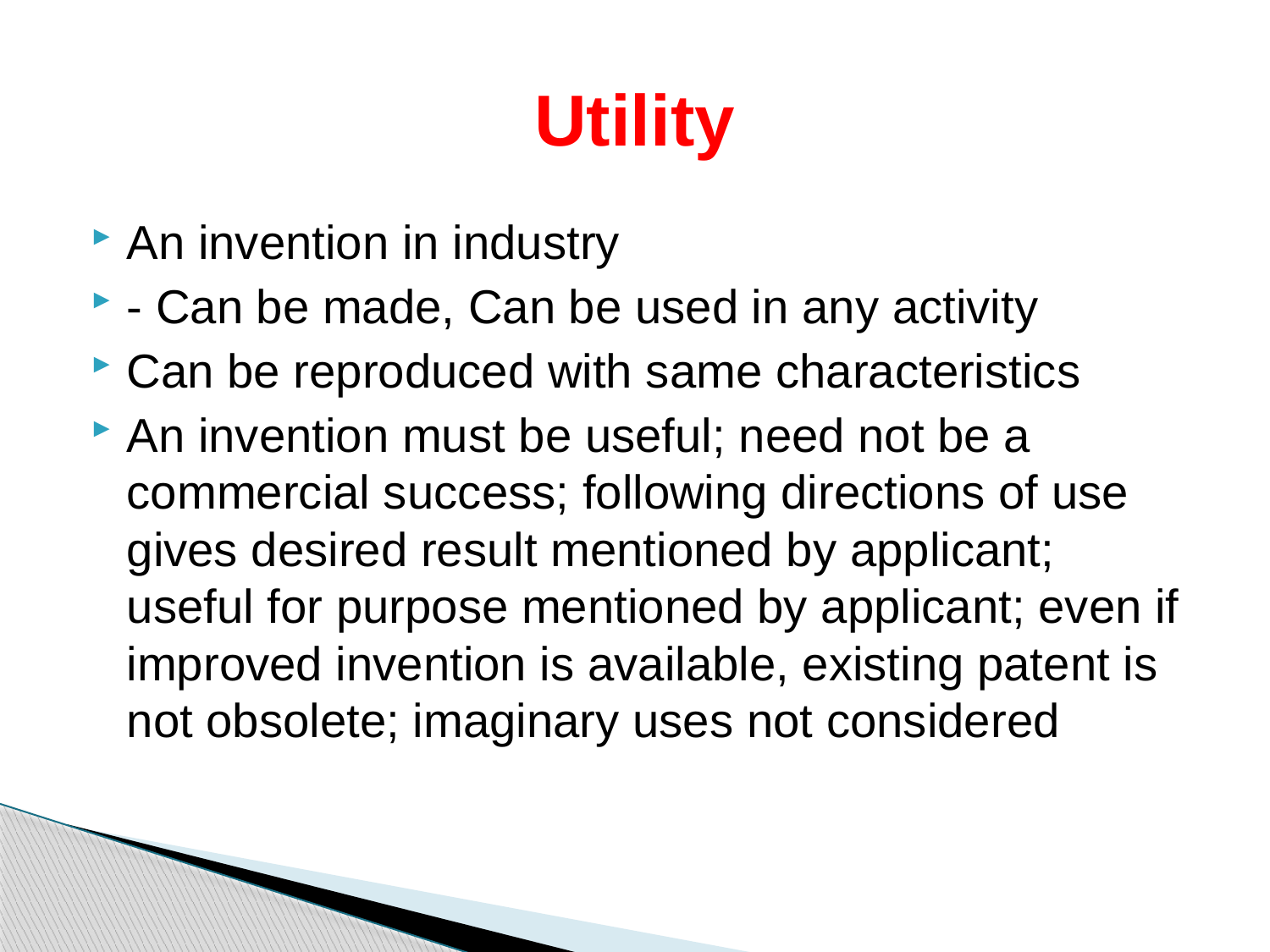

# Utility
An invention in industry
- Can be made, Can be used in any activity
Can be reproduced with same characteristics
An invention must be useful; need not be a commercial success; following directions of use gives desired result mentioned by applicant; useful for purpose mentioned by applicant; even if improved invention is available, existing patent is not obsolete; imaginary uses not considered